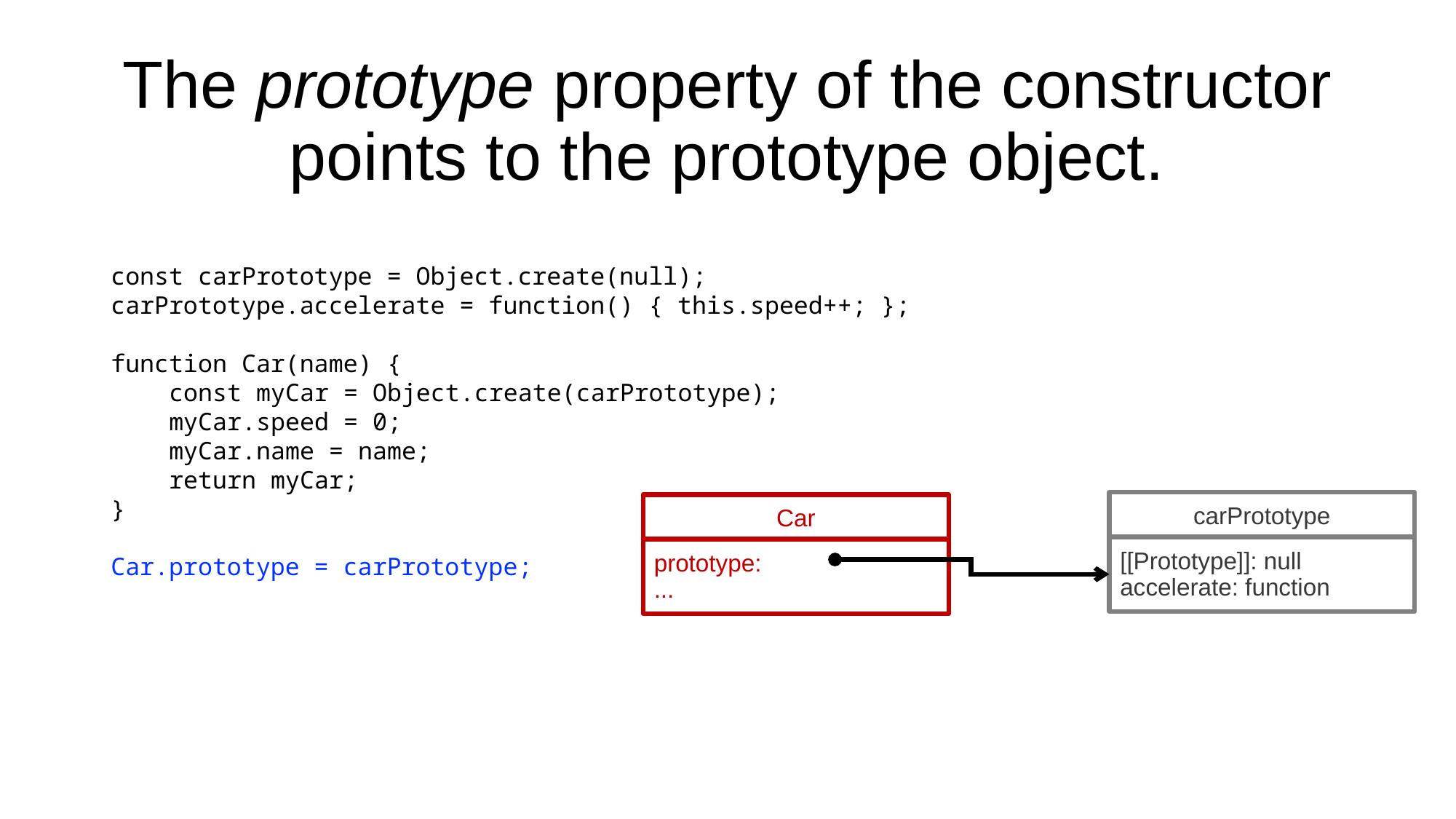

# The prototype property of the constructor points to the prototype object.
const carPrototype = Object.create(null);
carPrototype.accelerate = function() { this.speed++; };

function Car(name) {
    const myCar = Object.create(carPrototype);
    myCar.speed = 0;
    myCar.name = name;
    return myCar;
}

Car.prototype = carPrototype;

carPrototype
[[Prototype]]: null
accelerate: function
Car
prototype:
...